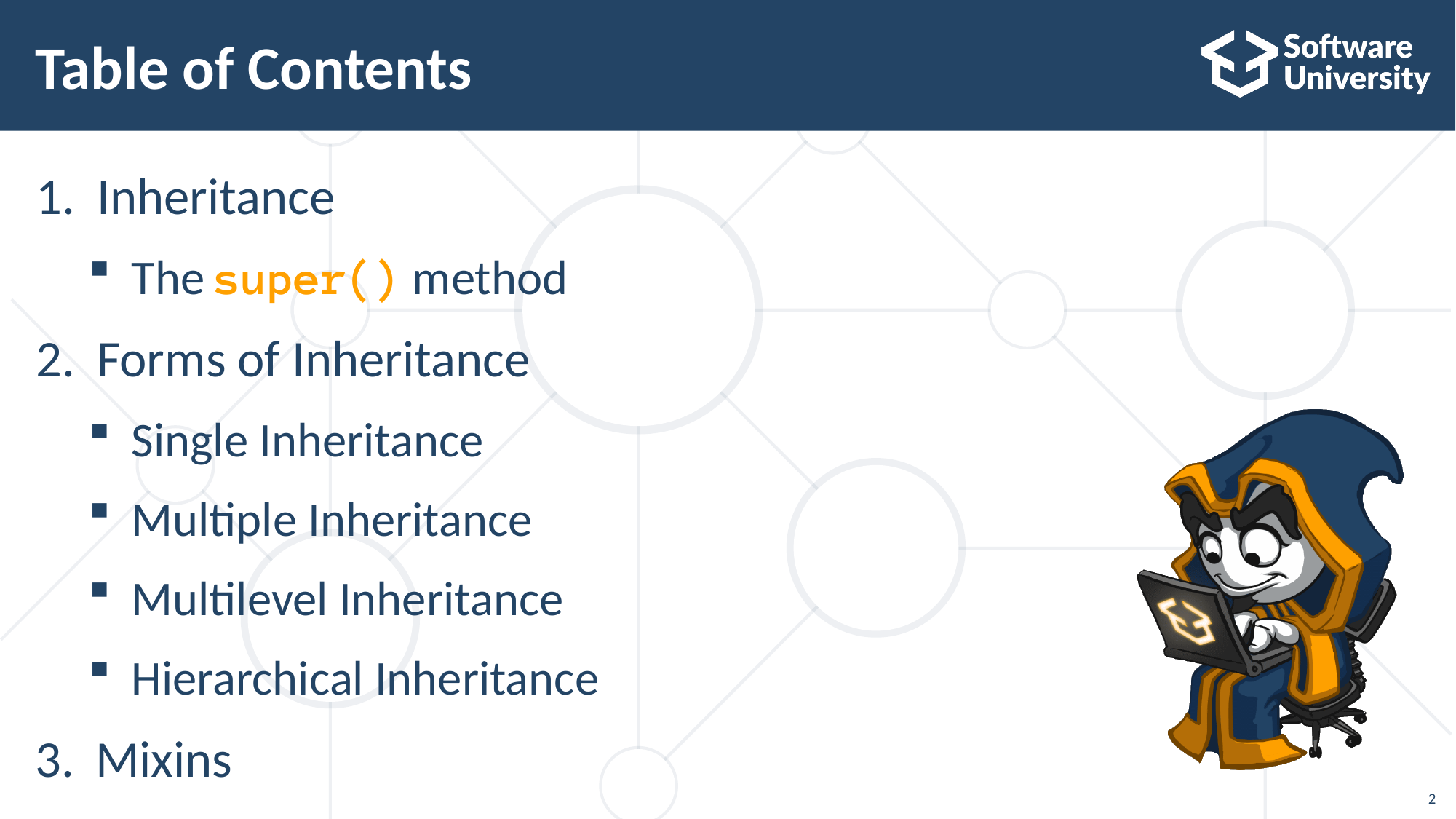

Table of Contents
Inheritance
The super() method
Forms of Inheritance
Single Inheritance
Multiple Inheritance
Multilevel Inheritance
Hierarchical Inheritance
Mixins
2